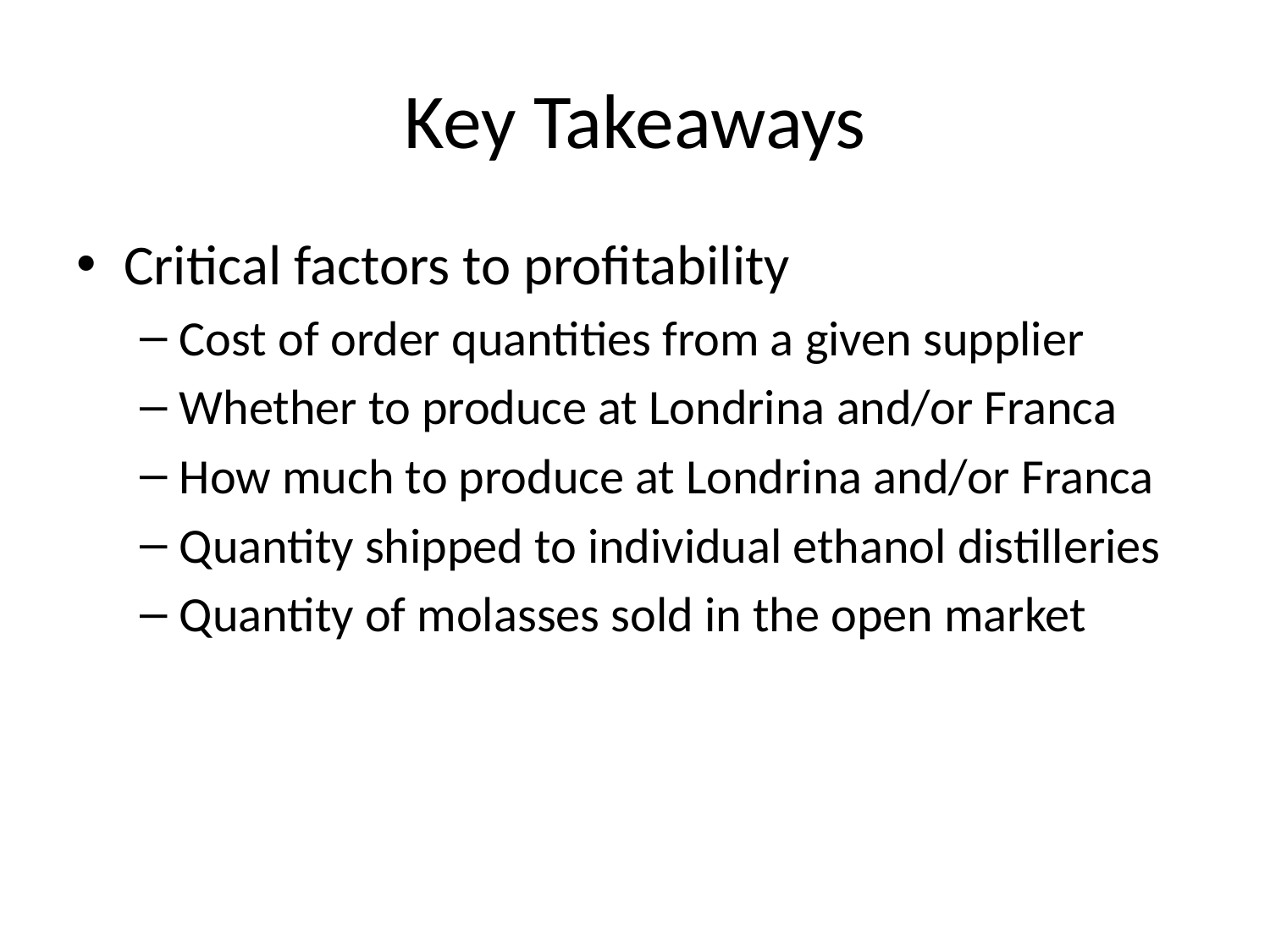

# Key Takeaways
Critical factors to profitability
Cost of order quantities from a given supplier
Whether to produce at Londrina and/or Franca
How much to produce at Londrina and/or Franca
Quantity shipped to individual ethanol distilleries
Quantity of molasses sold in the open market